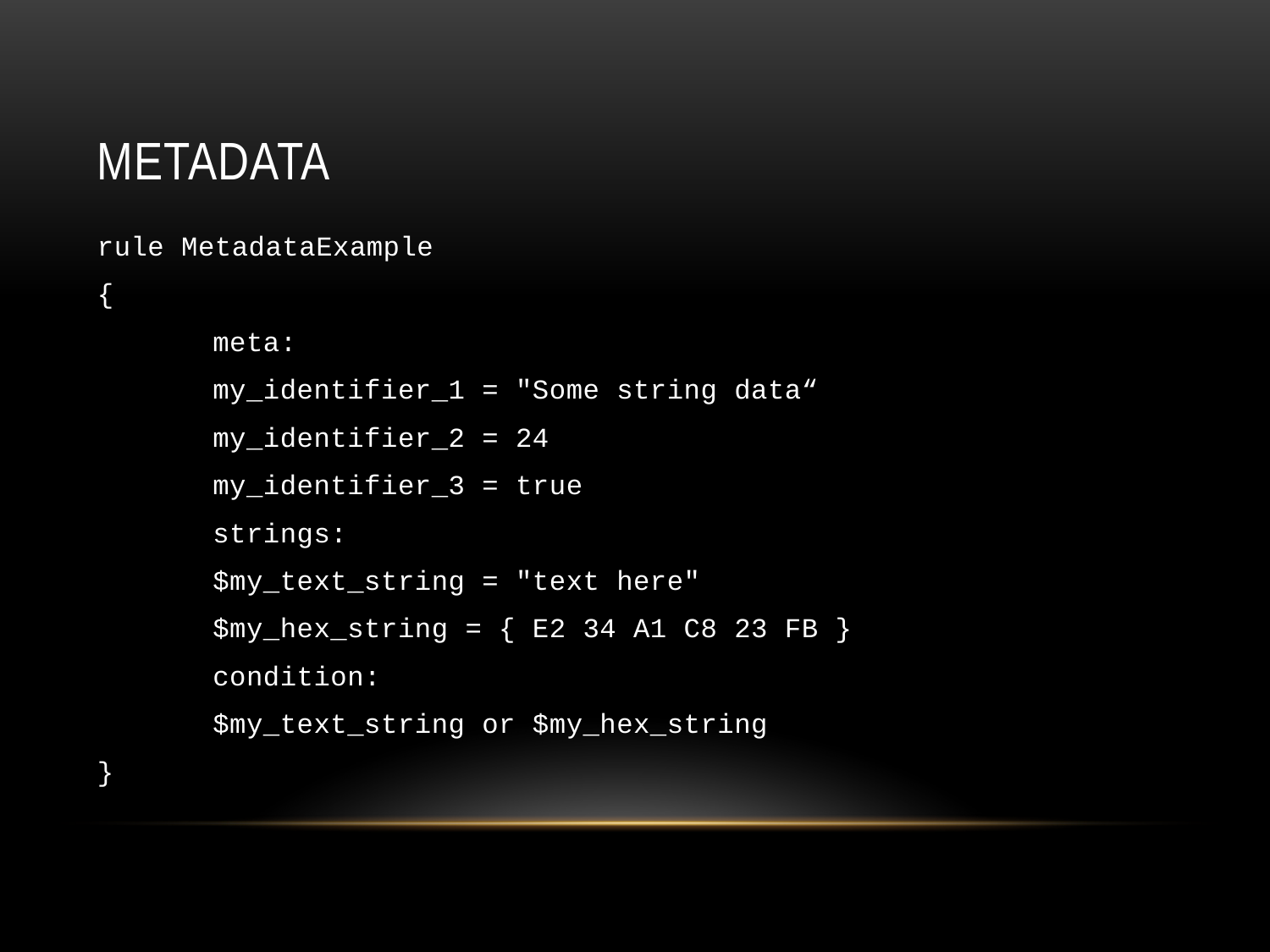

# metadata
rule MetadataExample
{
 	meta:
		my_identifier_1 = "Some string data“
 		my_identifier_2 = 24
		my_identifier_3 = true
	strings:
		$my_text_string = "text here"
		$my_hex_string = { E2 34 A1 C8 23 FB }
	condition:
		$my_text_string or $my_hex_string
}